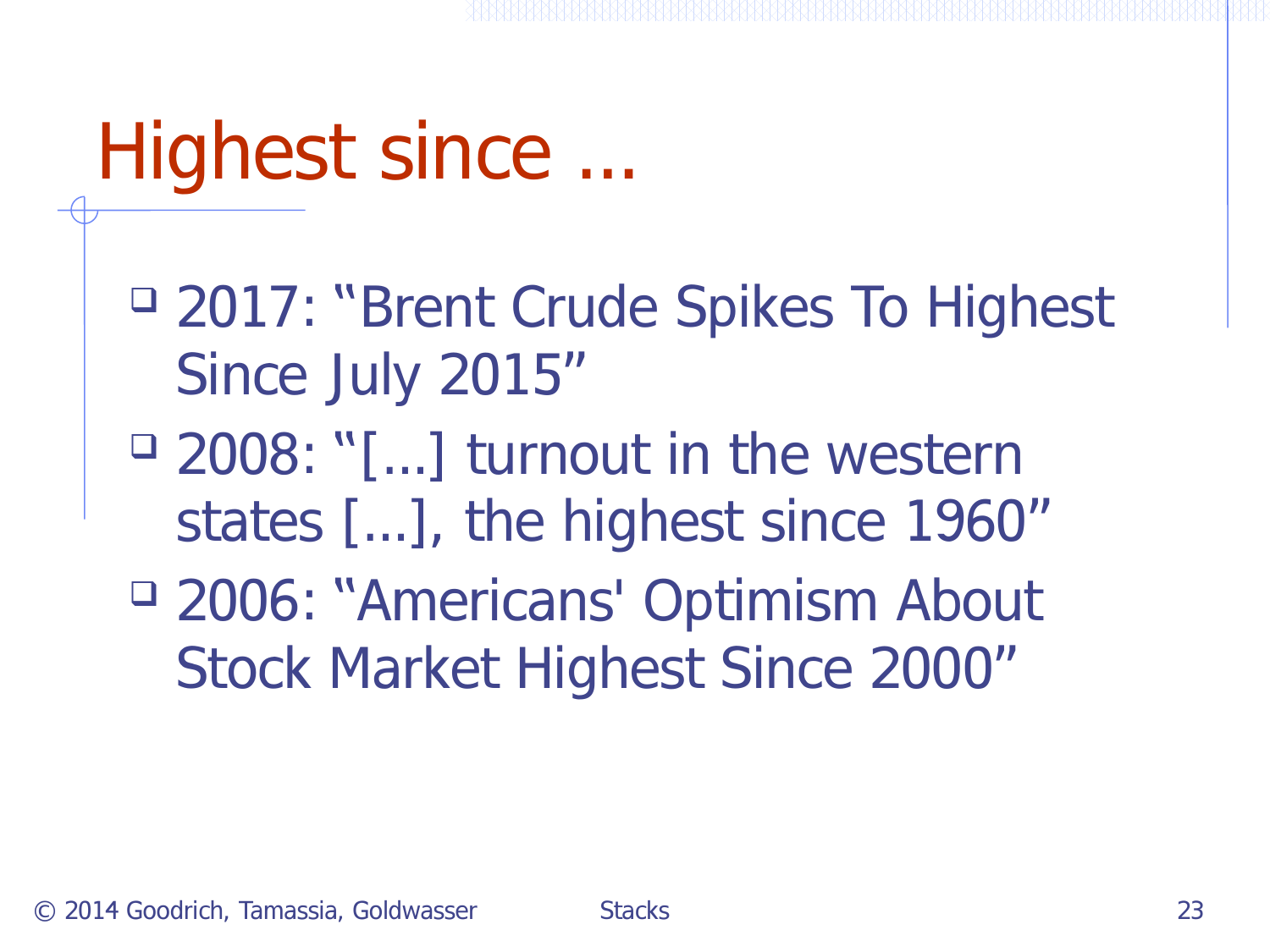

# Highest since …
2017: “Brent Crude Spikes To Highest Since July 2015”
2008: “[…] turnout in the western states […], the highest since 1960”
2006: “Americans' Optimism About Stock Market Highest Since 2000”

© 2014 Goodrich, Tamassia, Goldwasser
Stacks
23